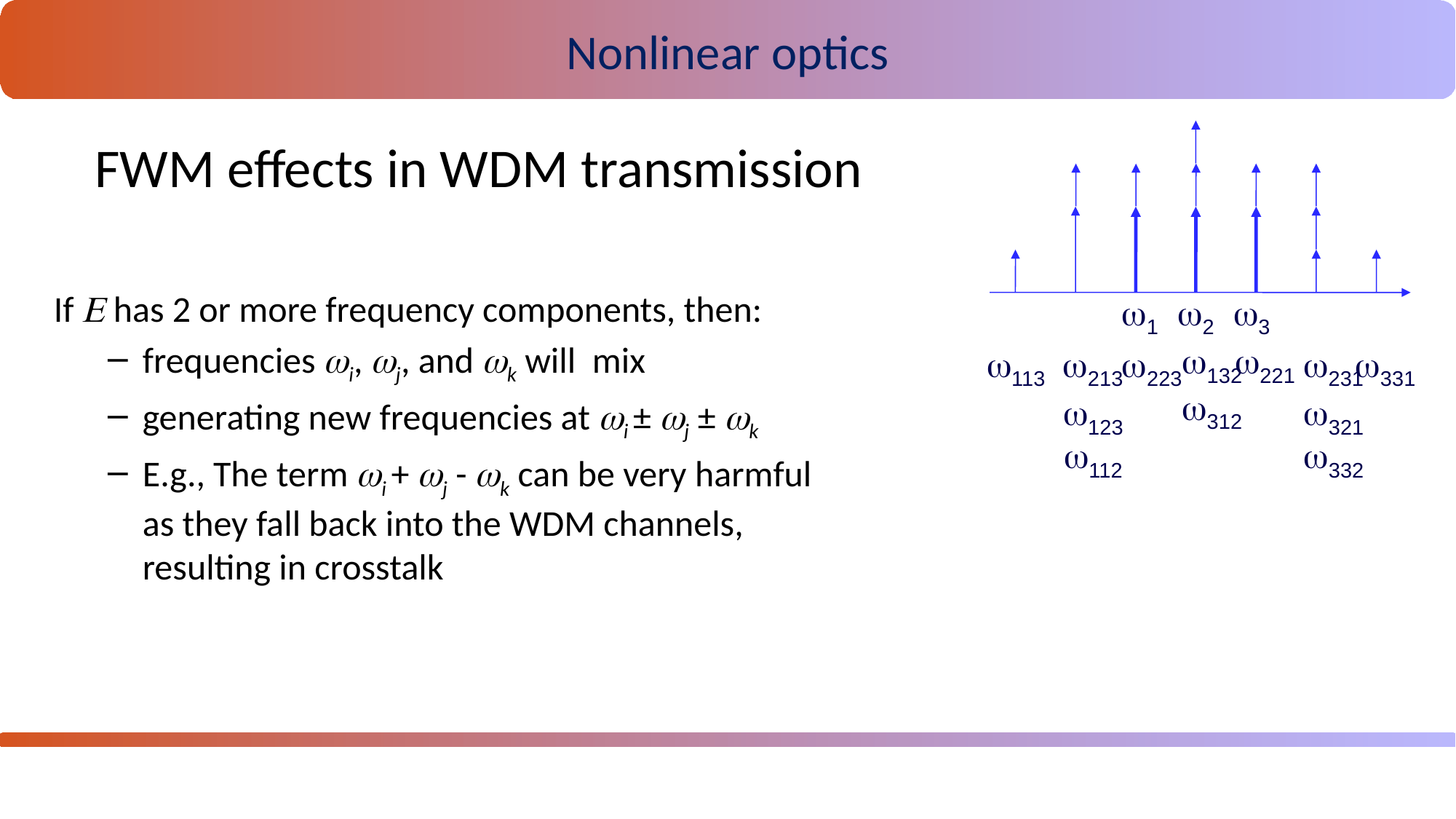

Nonlinear optics
FWM effects in WDM transmission

ω132
ω221
ω113
ω213
ω223
ω231
ω331
ω123
ω321
ω112
ω332
ω312

If Ε has 2 or more frequency components, then:
frequencies ωi, ωj, and ωk will  mix
generating new frequencies at ωi ± ωj ± ωk
E.g., The term ωi + ωj - ωk can be very harmful as they fall back into the WDM channels, resulting in crosstalk
ω1
ω2
ω3